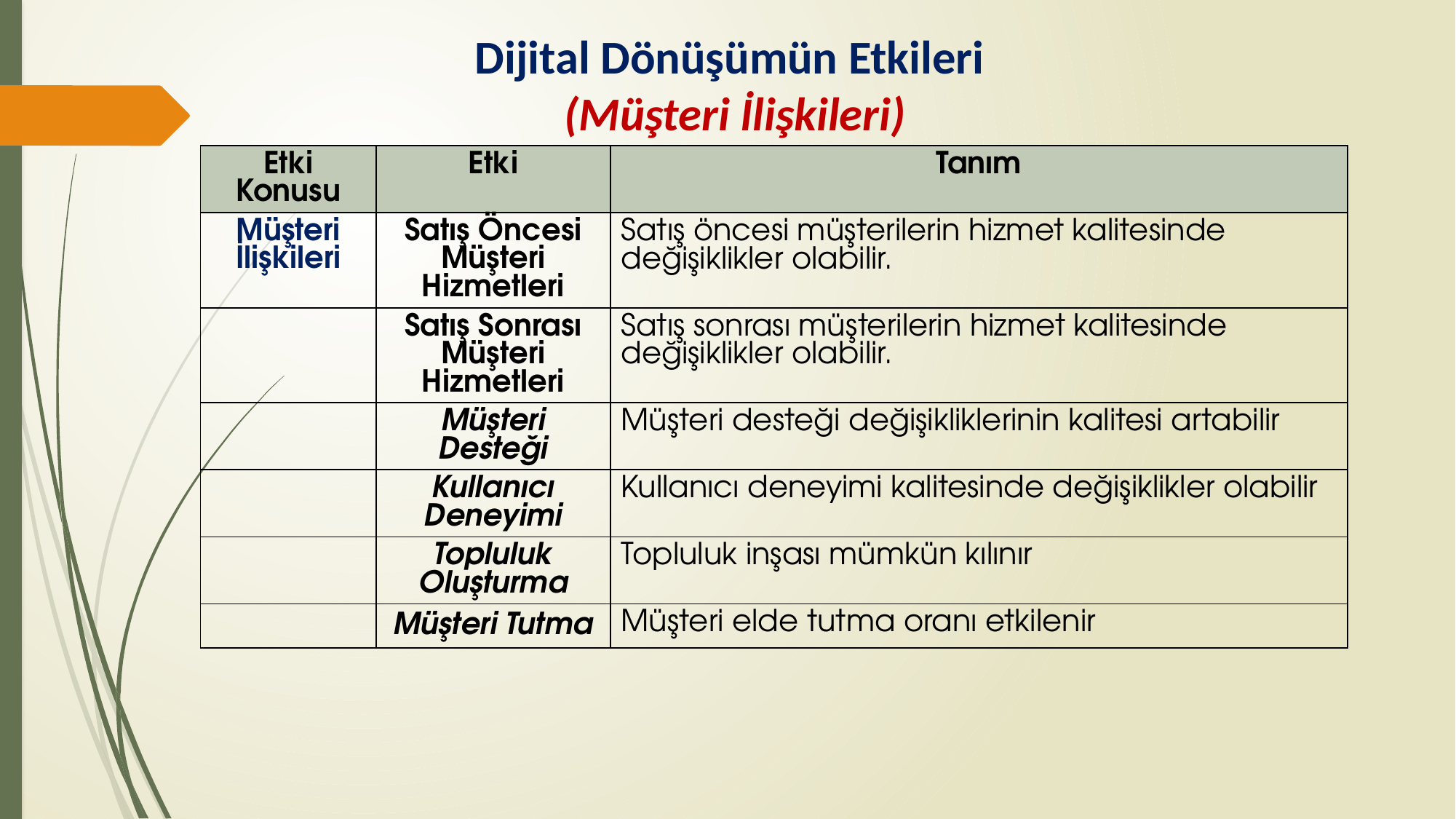

# Dijital Dönüşümün Etkileri (Müşteri İlişkileri)
| Etki Konusu | Etki | Tanım |
| --- | --- | --- |
| Müşteri İlişkileri | Satış Öncesi Müşteri Hizmetleri | Satış öncesi müşterilerin hizmet kalitesinde değişiklikler olabilir. |
|  | Satış Sonrası Müşteri Hizmetleri | Satış sonrası müşterilerin hizmet kalitesinde değişiklikler olabilir. |
|  | Müşteri Desteği | Müşteri desteği değişikliklerinin kalitesi artabilir |
|  | Kullanıcı Deneyimi | Kullanıcı deneyimi kalitesinde değişiklikler olabilir |
|  | Topluluk Oluşturma | Topluluk inşası mümkün kılınır |
|  | Müşteri Tutma | Müşteri elde tutma oranı etkilenir |